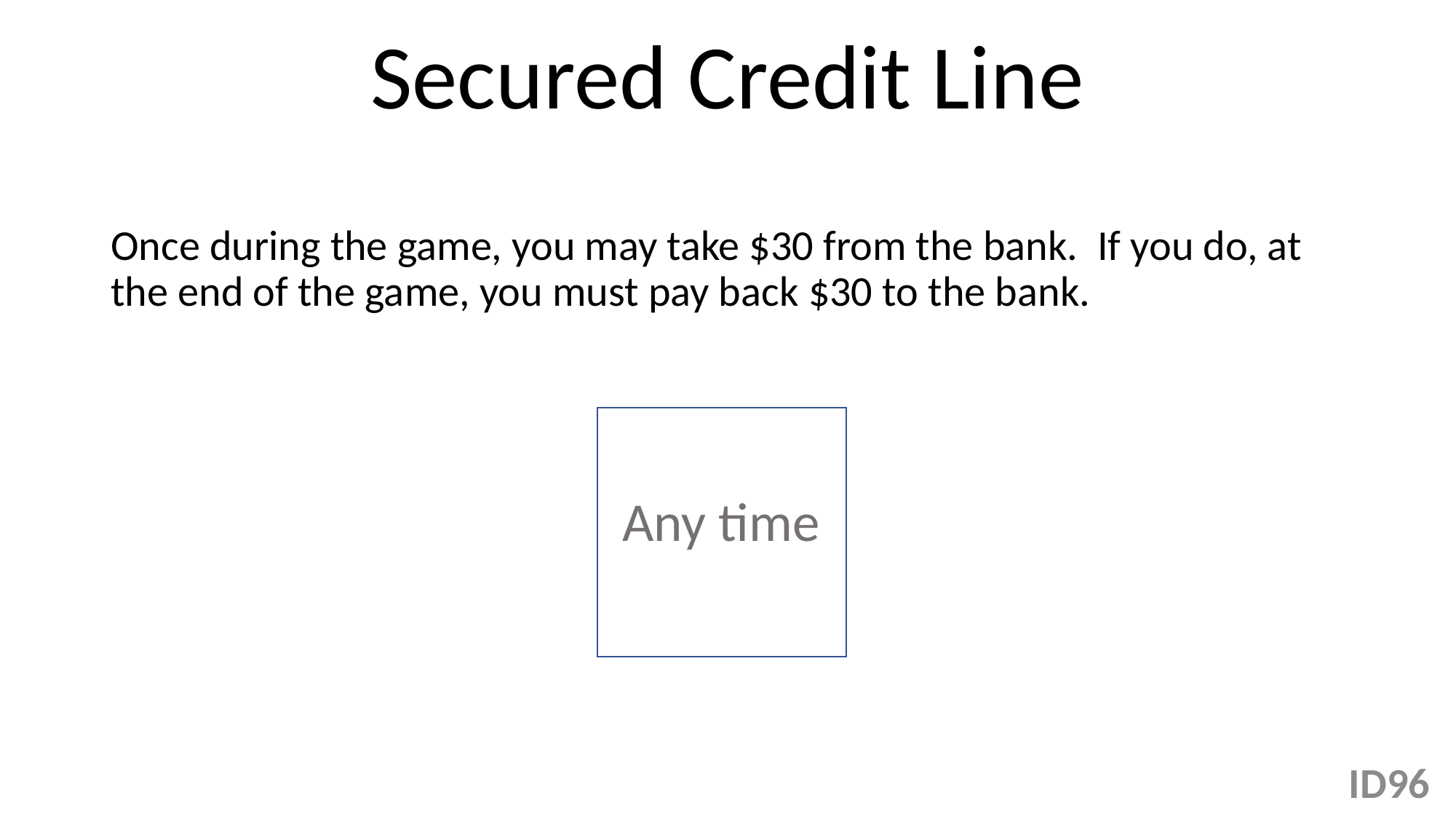

# Secured Credit Line
Once during the game, you may take $30 from the bank.  If you do, at the end of the game, you must pay back $30 to the bank.

Any time
96